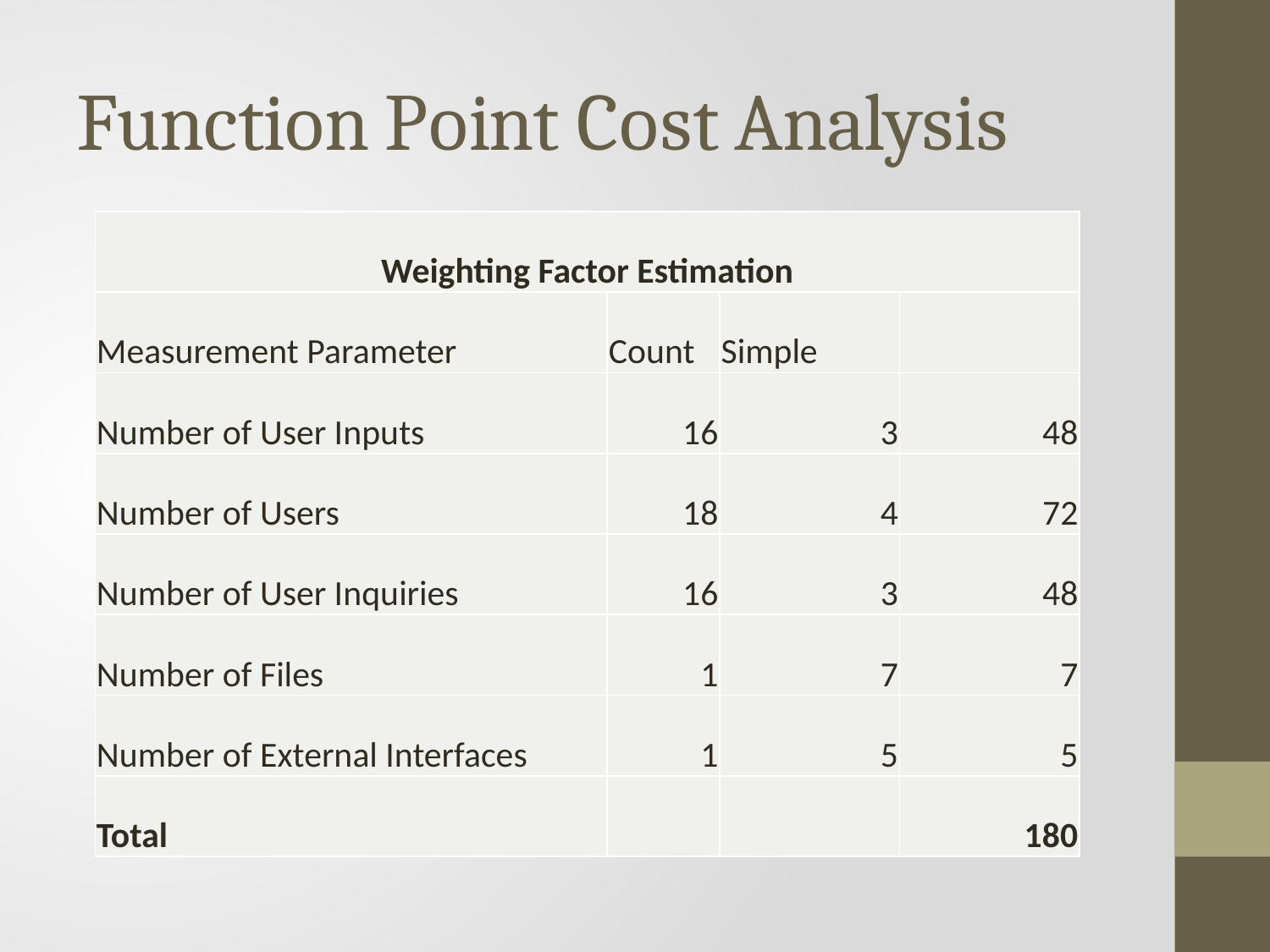

# Function Point Cost Analysis
| Weighting Factor Estimation |  |  |  |
| --- | --- | --- | --- |
| Measurement Parameter | Count | Simple |  |
| Number of User Inputs | 16 | 3 | 48 |
| Number of Users | 18 | 4 | 72 |
| Number of User Inquiries | 16 | 3 | 48 |
| Number of Files | 1 | 7 | 7 |
| Number of External Interfaces | 1 | 5 | 5 |
| Total |  |  | 180 |